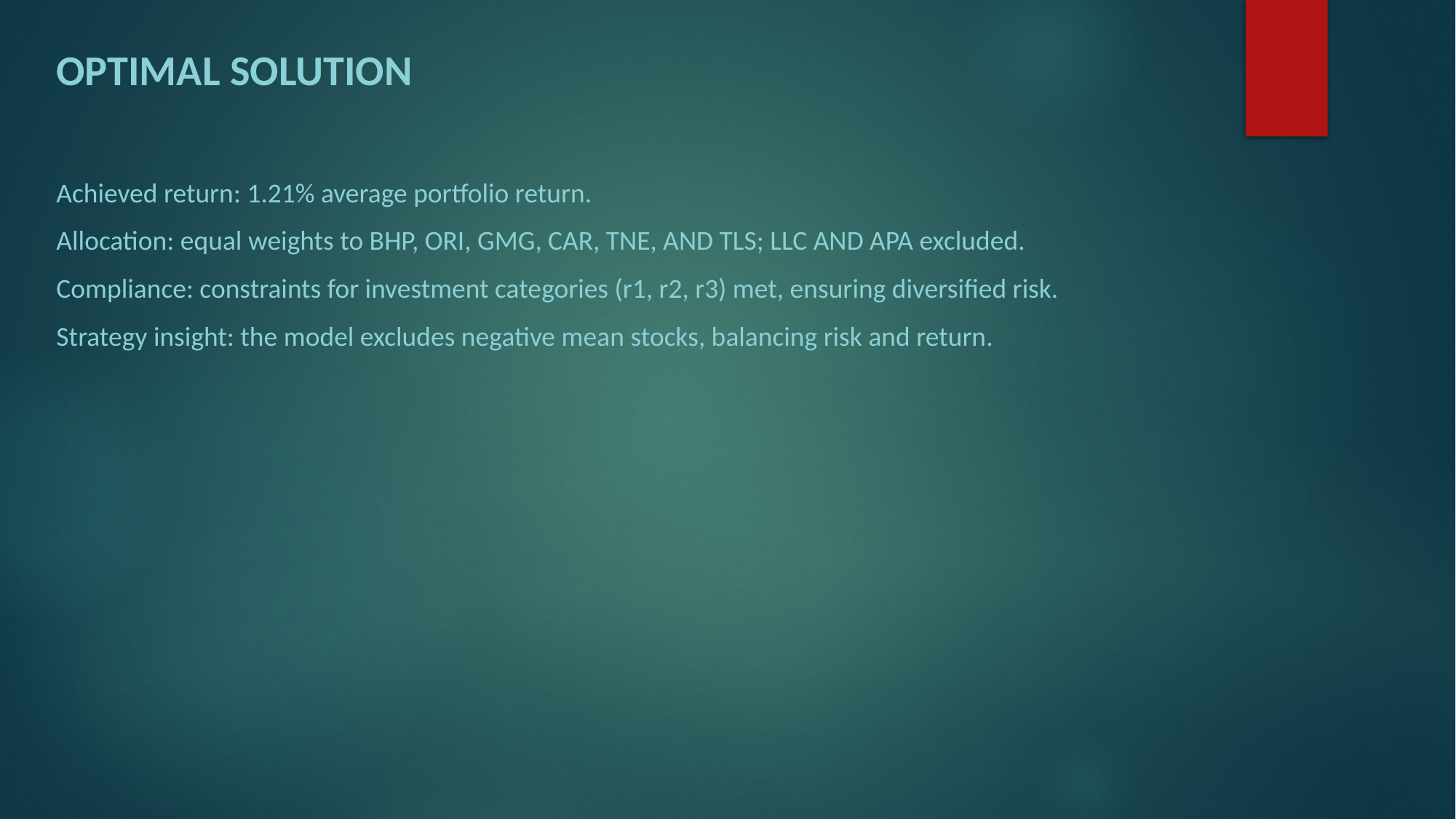

Optimal solution

Achieved return: 1.21% average portfolio return.
Allocation: equal weights to BHP, ORI, GMG, CAR, TNE, AND TLS; LLC AND APA excluded.
Compliance: constraints for investment categories (r1, r2, r3) met, ensuring diversified risk.
Strategy insight: the model excludes negative mean stocks, balancing risk and return.